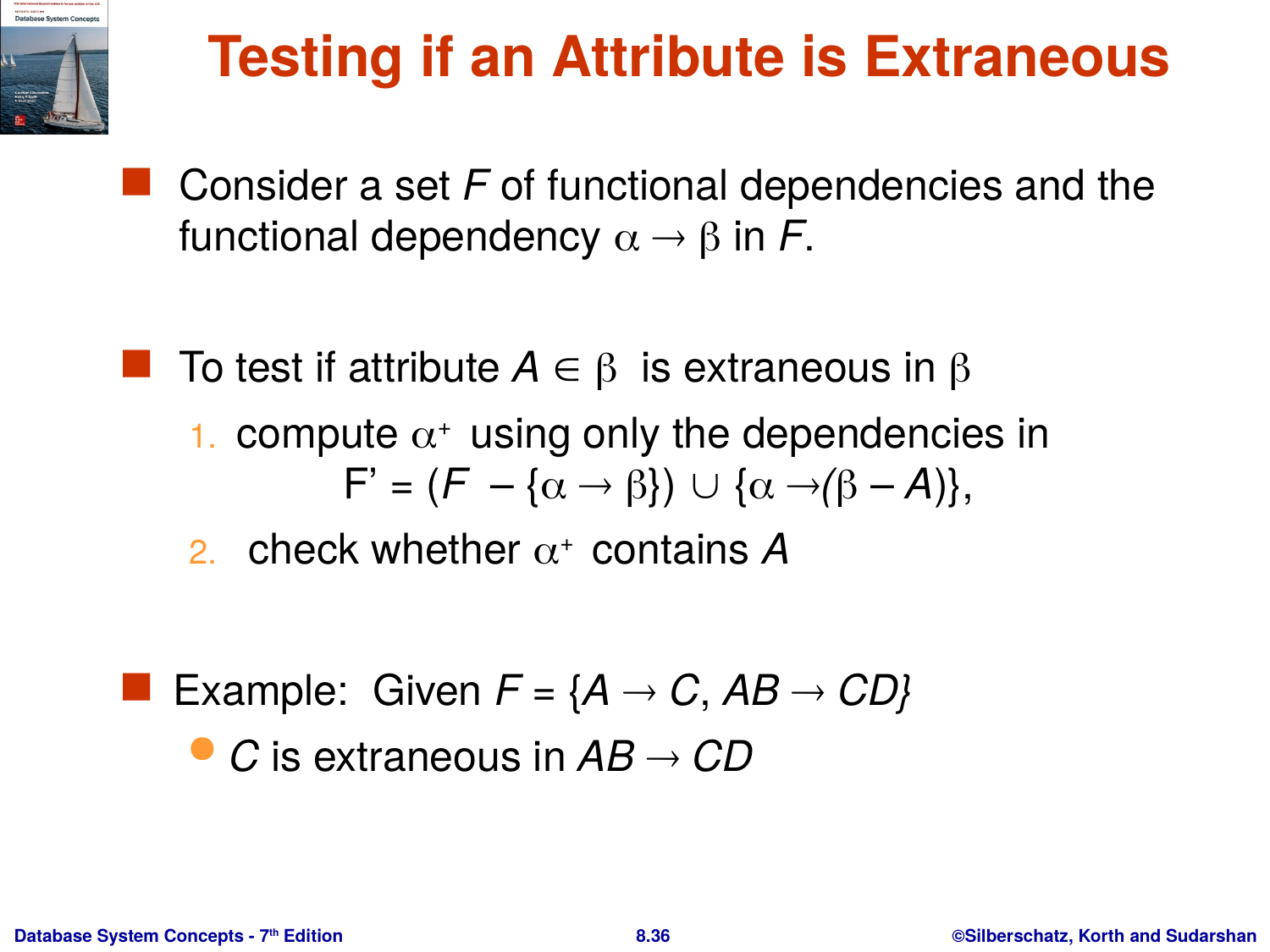

# Testing if an Attribute is Extraneous
Consider a set F of functional dependencies and the functional dependency α → β in F.

To test if attribute A ∈ β  is extraneous in β
compute α+  using only the dependencies in
         F’ = (F  – {α → β}) ∪ {α →(β – A)},
 check whether α+  contains A

Example:  Given F = {A → C, AB → CD}
C is extraneous in AB → CD